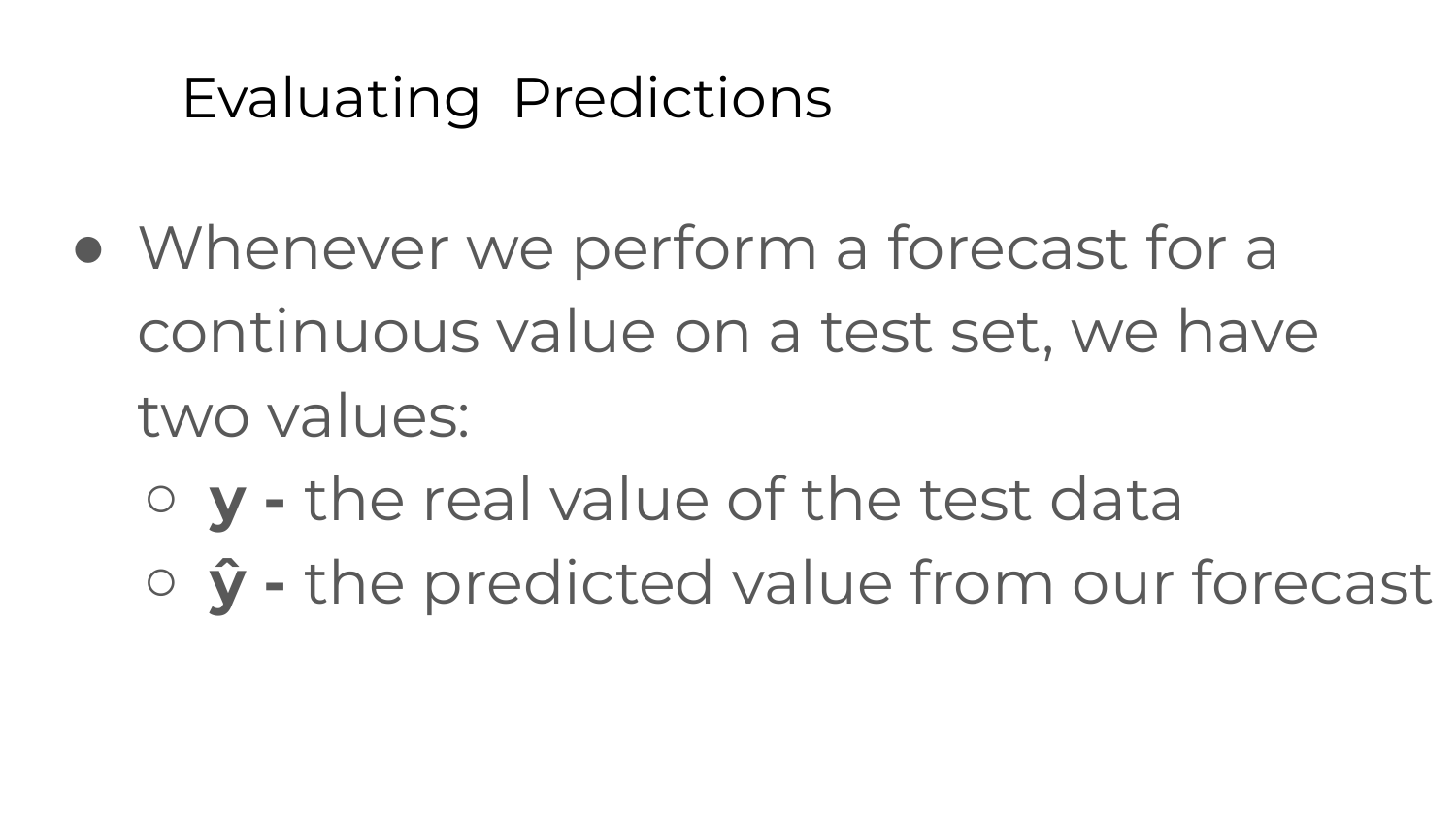

# Evaluating  Predictions

Whenever we perform a forecast for a continuous value on a test set, we have two values:
y - the real value of the test data
ŷ - the predicted value from our forecast